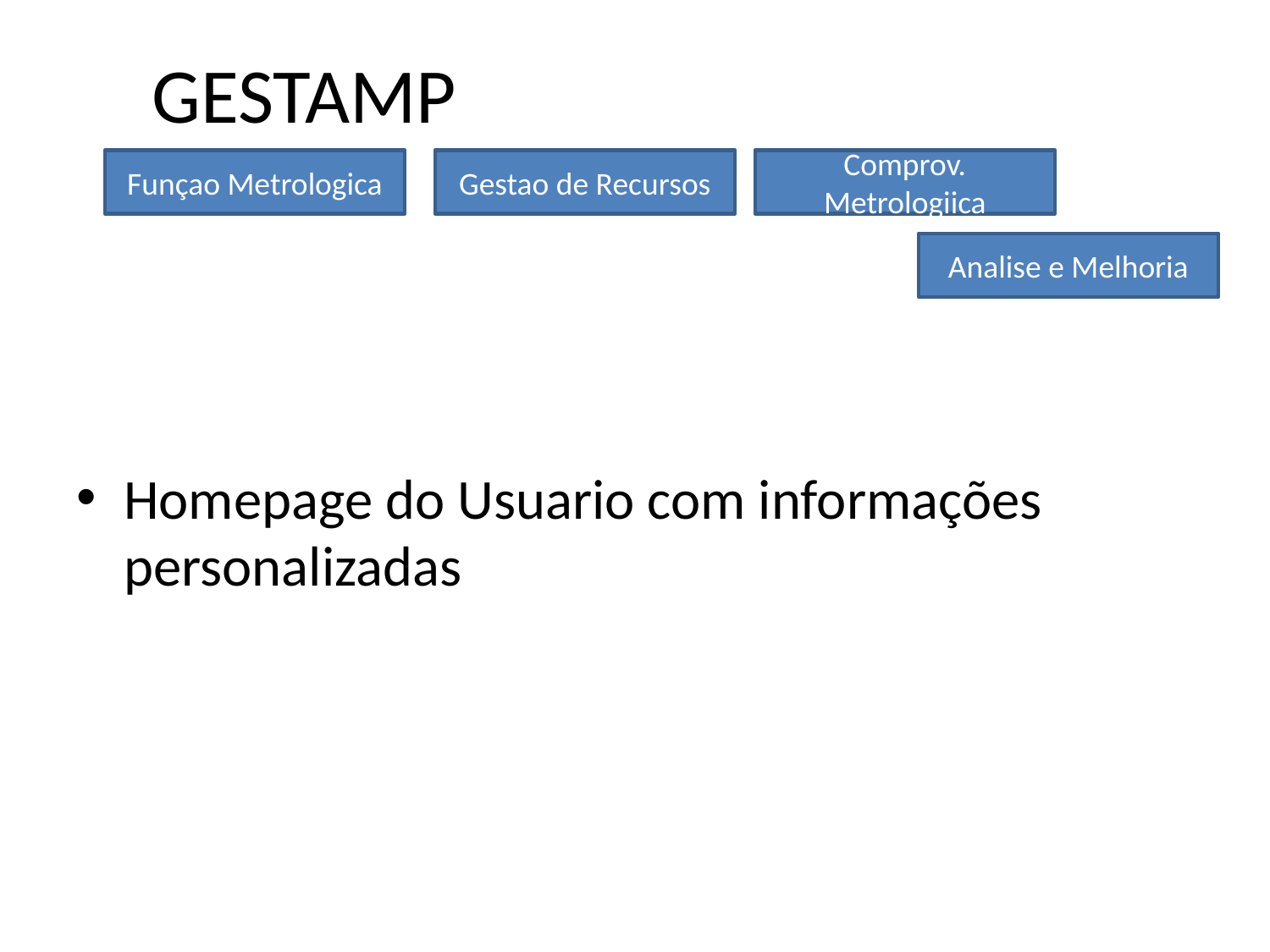

# GESTAMP
Funçao Metrologica
Gestao de Recursos
Comprov. Metrologiica
Analise e Melhoria
Homepage do Usuario com informações personalizadas